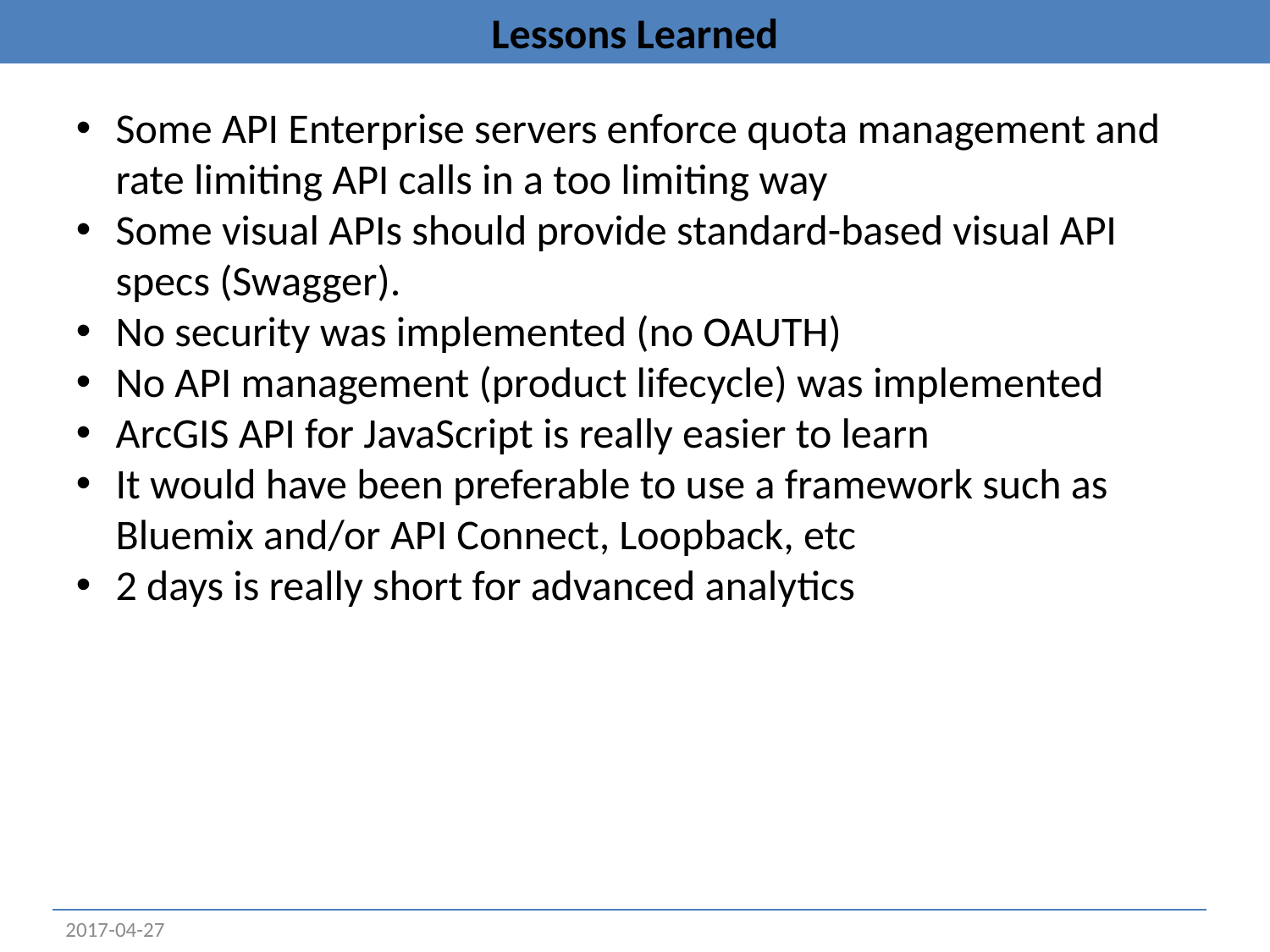

# Lessons Learned
Some API Enterprise servers enforce quota management and rate limiting API calls in a too limiting way
Some visual APIs should provide standard-based visual API specs (Swagger).
No security was implemented (no OAUTH)
No API management (product lifecycle) was implemented
ArcGIS API for JavaScript is really easier to learn
It would have been preferable to use a framework such as Bluemix and/or API Connect, Loopback, etc
2 days is really short for advanced analytics

2017-04-27